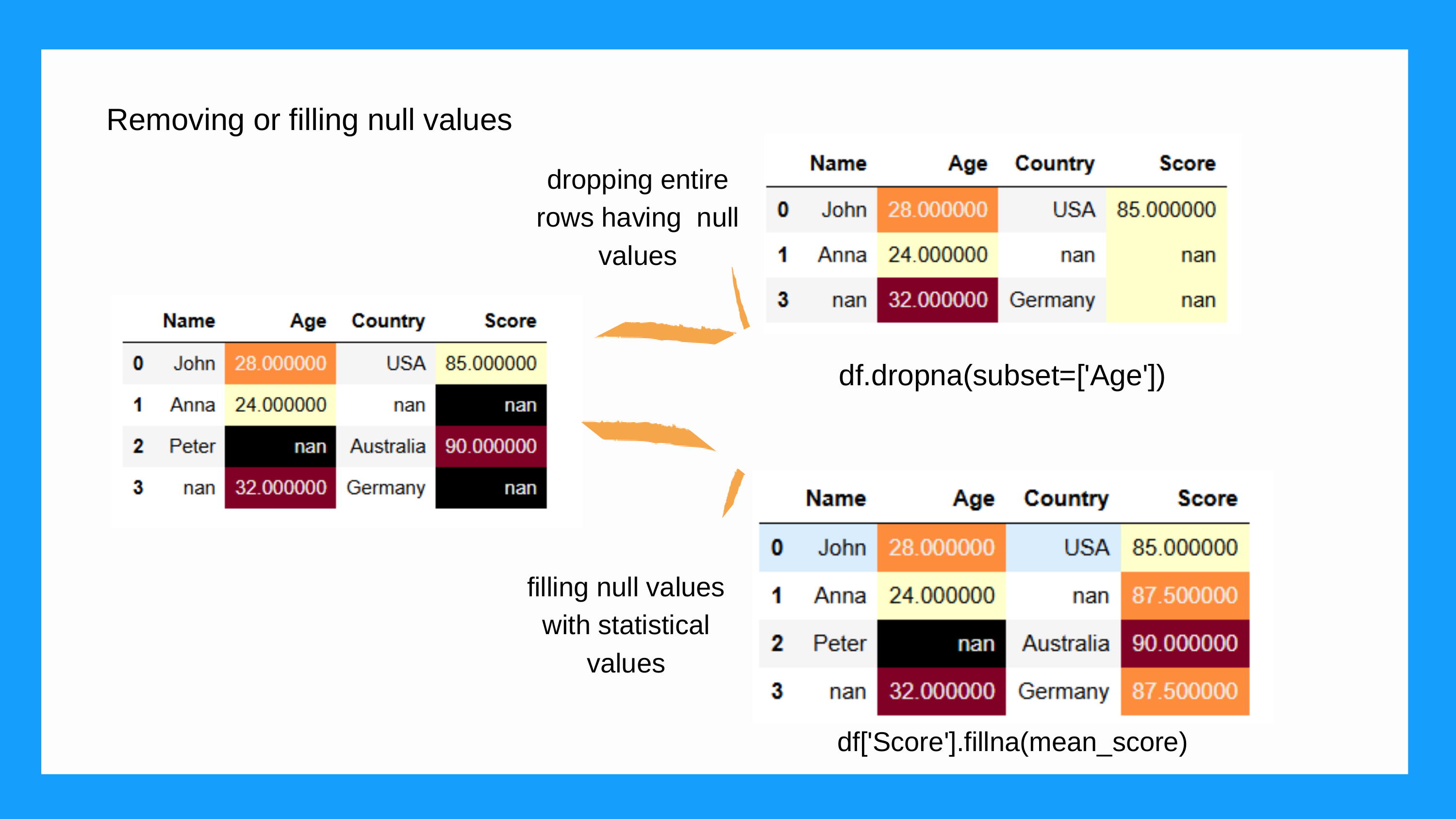

Removing or filling null values

dropping entire rows having  null values

df.dropna(subset=['Age'])

filling null values with statistical values
df['Score'].fillna(mean_score)